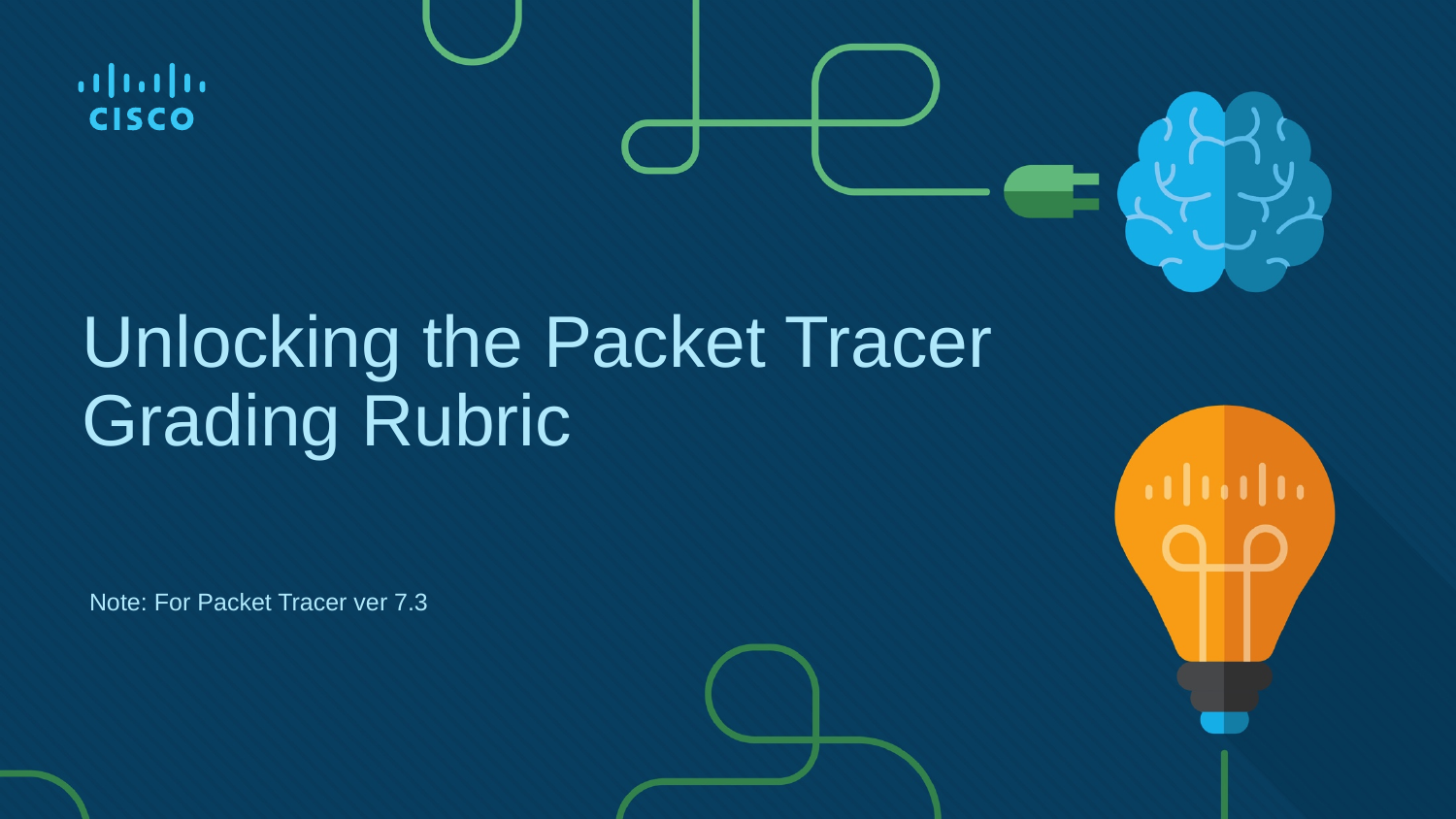

# Unlocking the Packet Tracer Grading Rubric
Note: For Packet Tracer ver 7.3